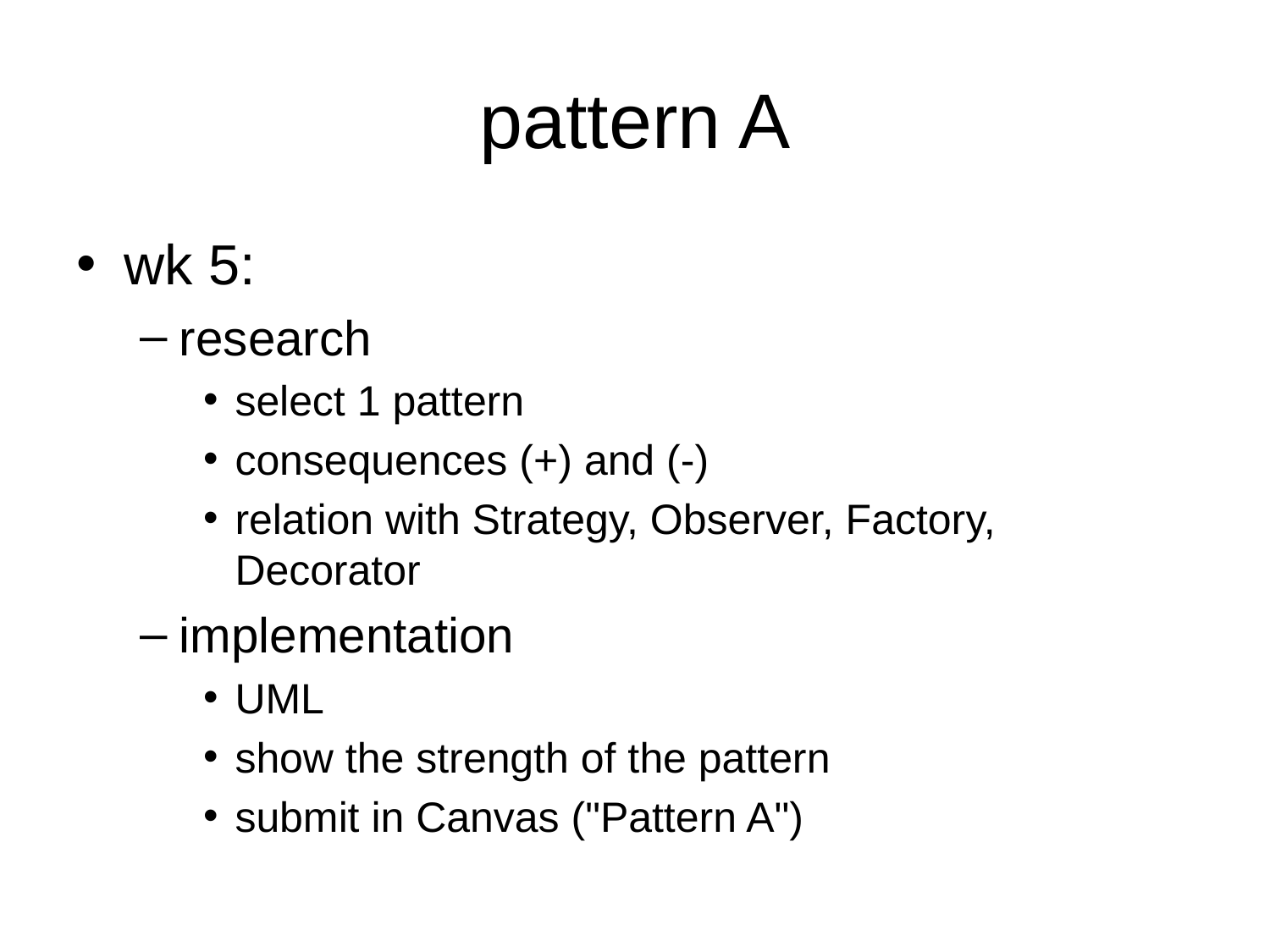

# pattern A
wk 5:
research
select 1 pattern
consequences (+) and (-)
relation with Strategy, Observer, Factory, Decorator
implementation
UML
show the strength of the pattern
submit in Canvas ("Pattern A")